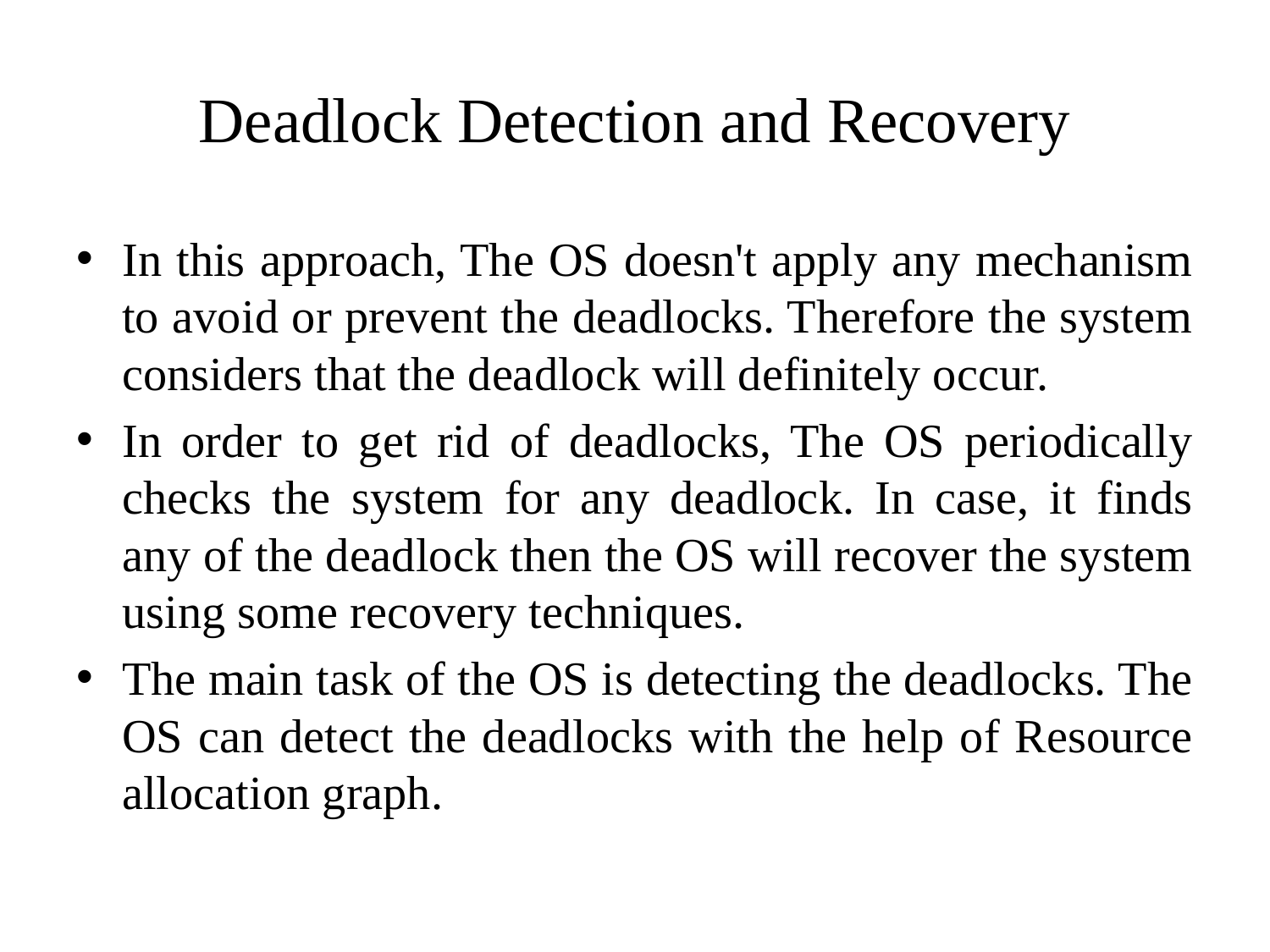

# Deadlock Detection and Recovery
In this approach, The OS doesn't apply any mechanism to avoid or prevent the deadlocks. Therefore the system considers that the deadlock will definitely occur.
In order to get rid of deadlocks, The OS periodically checks the system for any deadlock. In case, it finds any of the deadlock then the OS will recover the system using some recovery techniques.
The main task of the OS is detecting the deadlocks. The OS can detect the deadlocks with the help of Resource allocation graph.